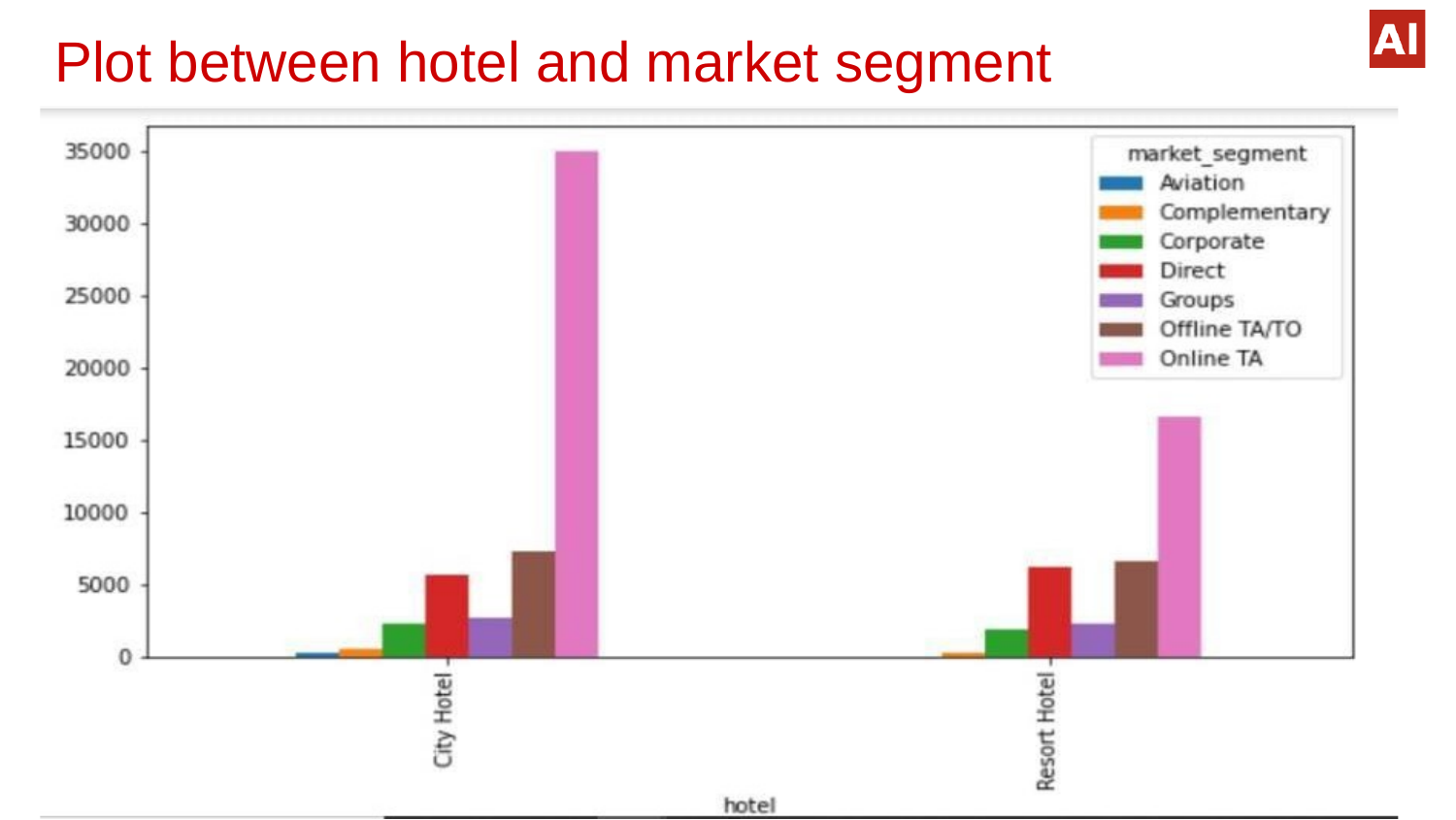

# Plot between hotel and market segment